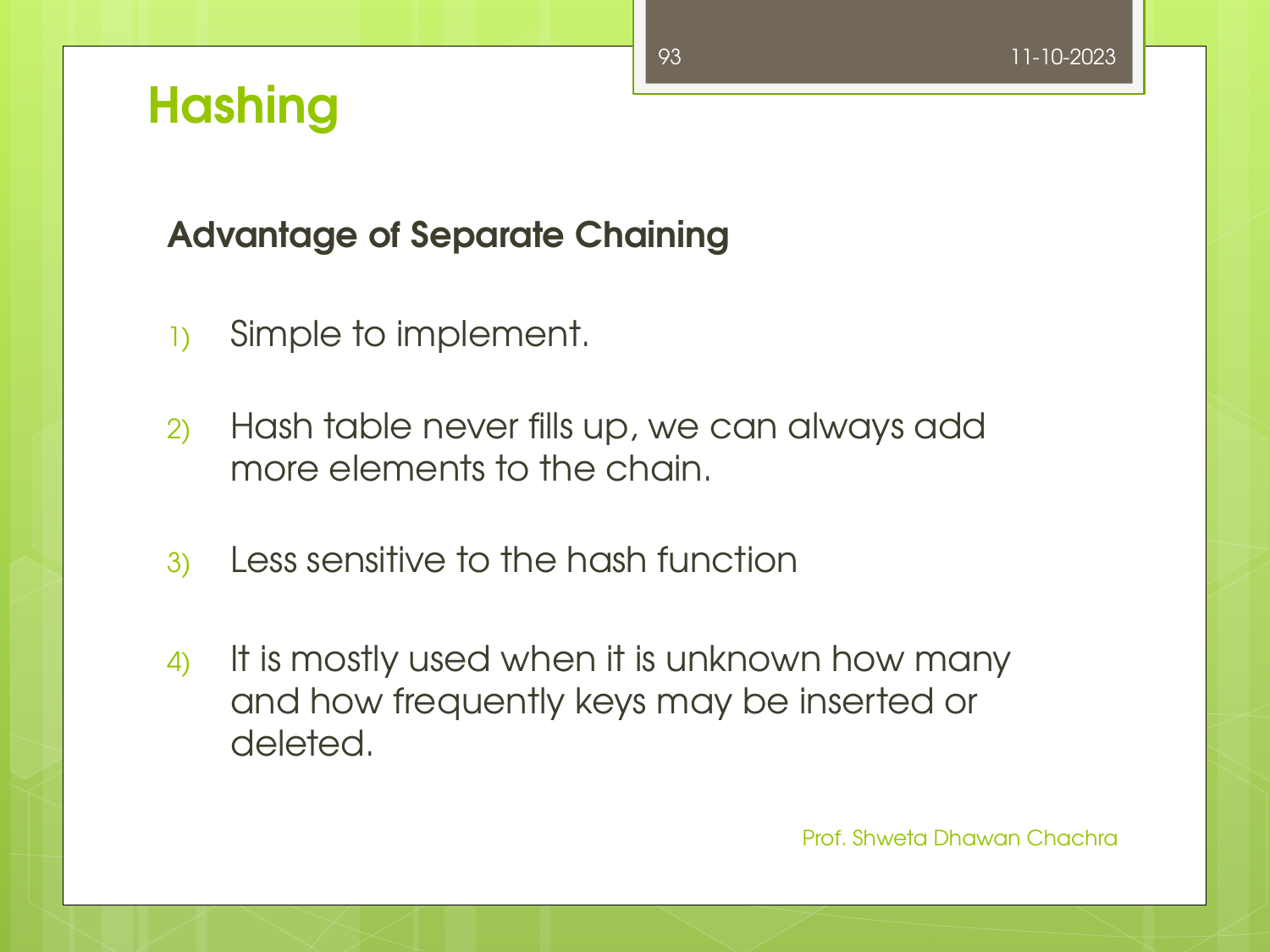

93
11-10-2023
# Hashing
Advantage of Separate Chaining

Simple to implement.
Hash table never fills up, we can always add more elements to the chain.
Less sensitive to the hash function

It is mostly used when it is unknown how many and how frequently keys may be inserted or deleted.
Prof. Shweta Dhawan Chachra